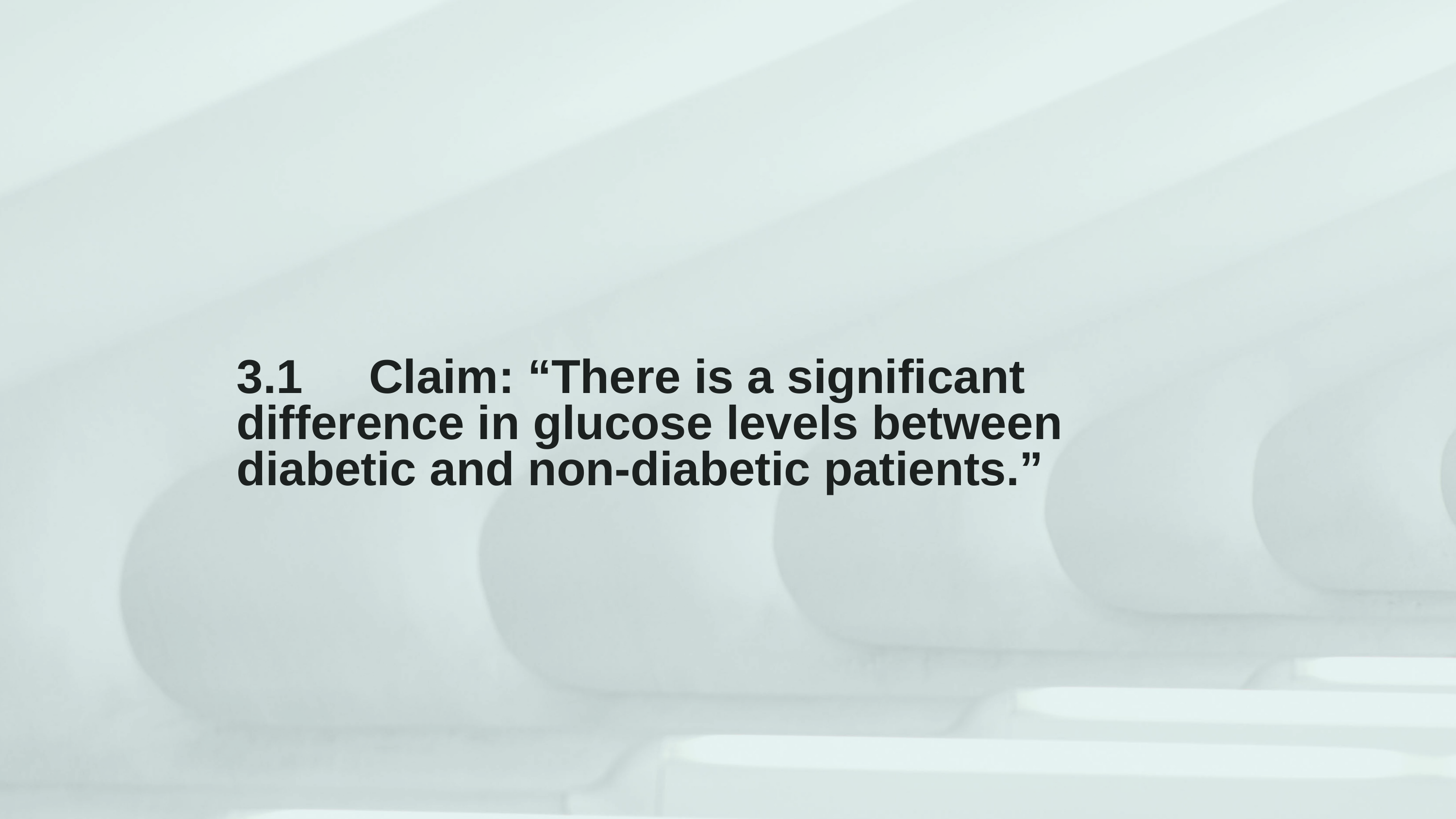

3.1     Claim: “There is a significant difference in glucose levels between diabetic and non-diabetic patients.”